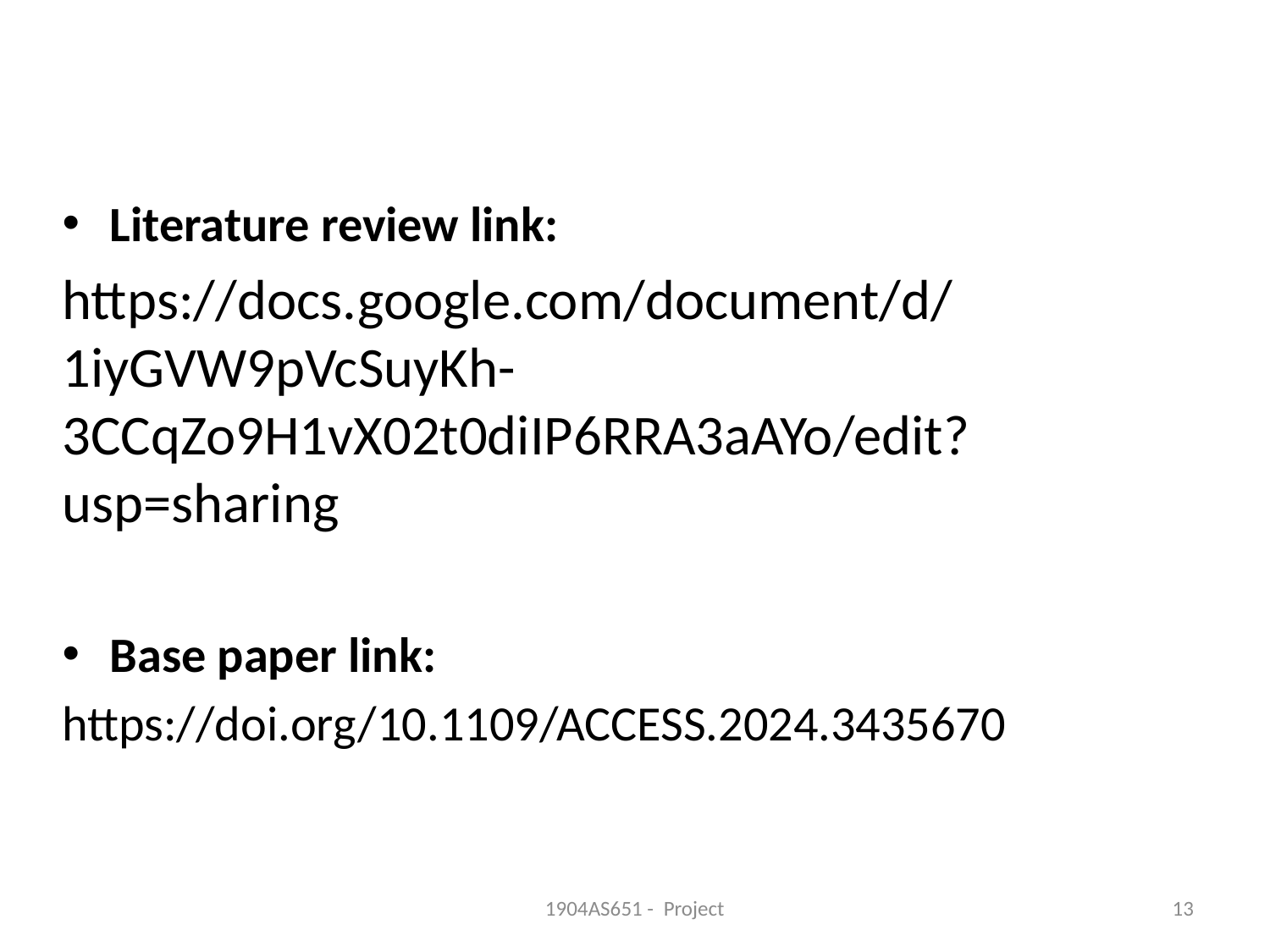

Literature review link:
https://docs.google.com/document/d/1iyGVW9pVcSuyKh-3CCqZo9H1vX02t0diIP6RRA3aAYo/edit?usp=sharing

Base paper link:
https://doi.org/10.1109/ACCESS.2024.3435670

1904AS651 -  Project
13